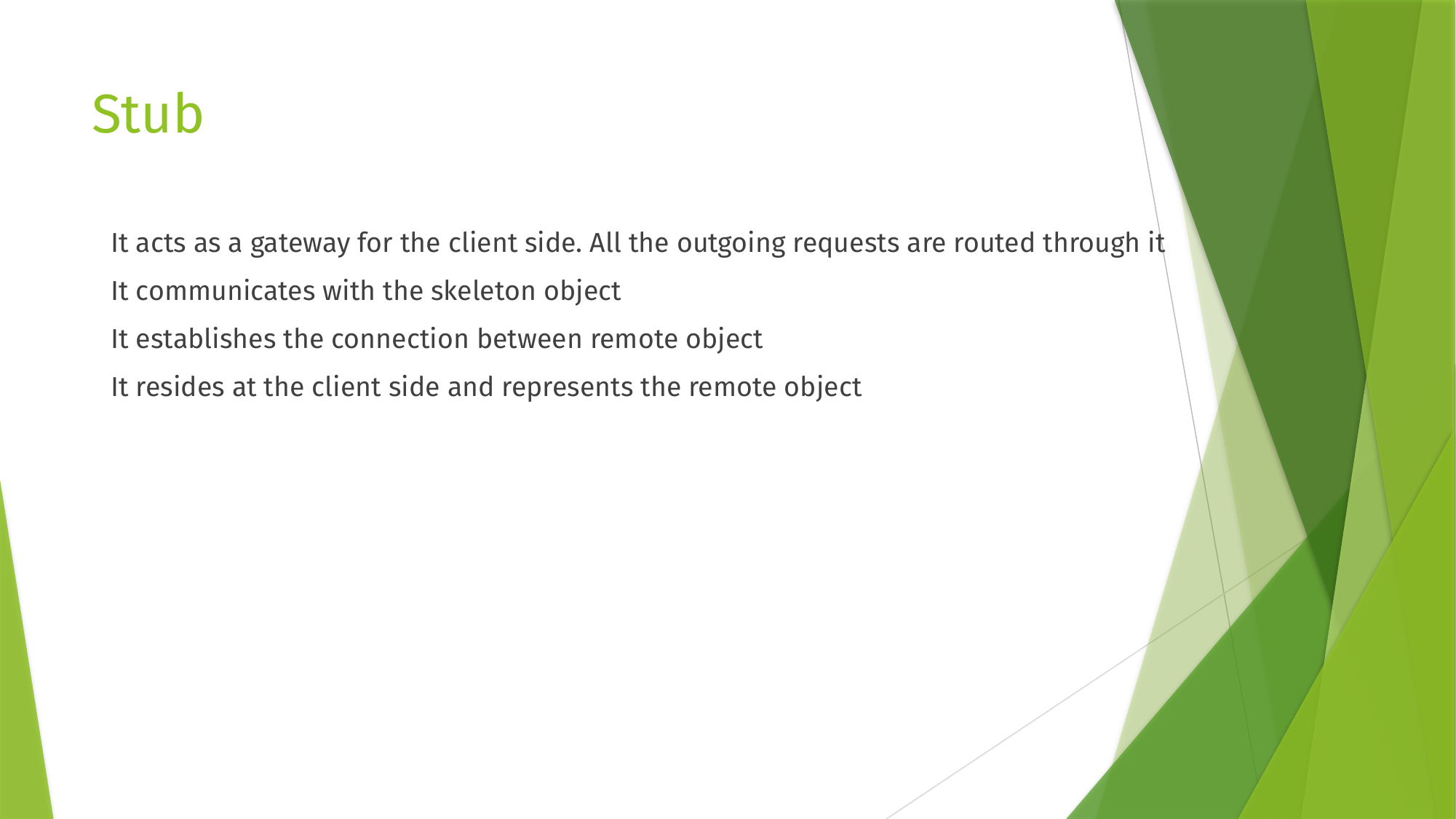

# Stub
It acts as a gateway for the client side. All the outgoing requests are routed through it
It communicates with the skeleton object
It establishes the connection between remote object
It resides at the client side and represents the remote object